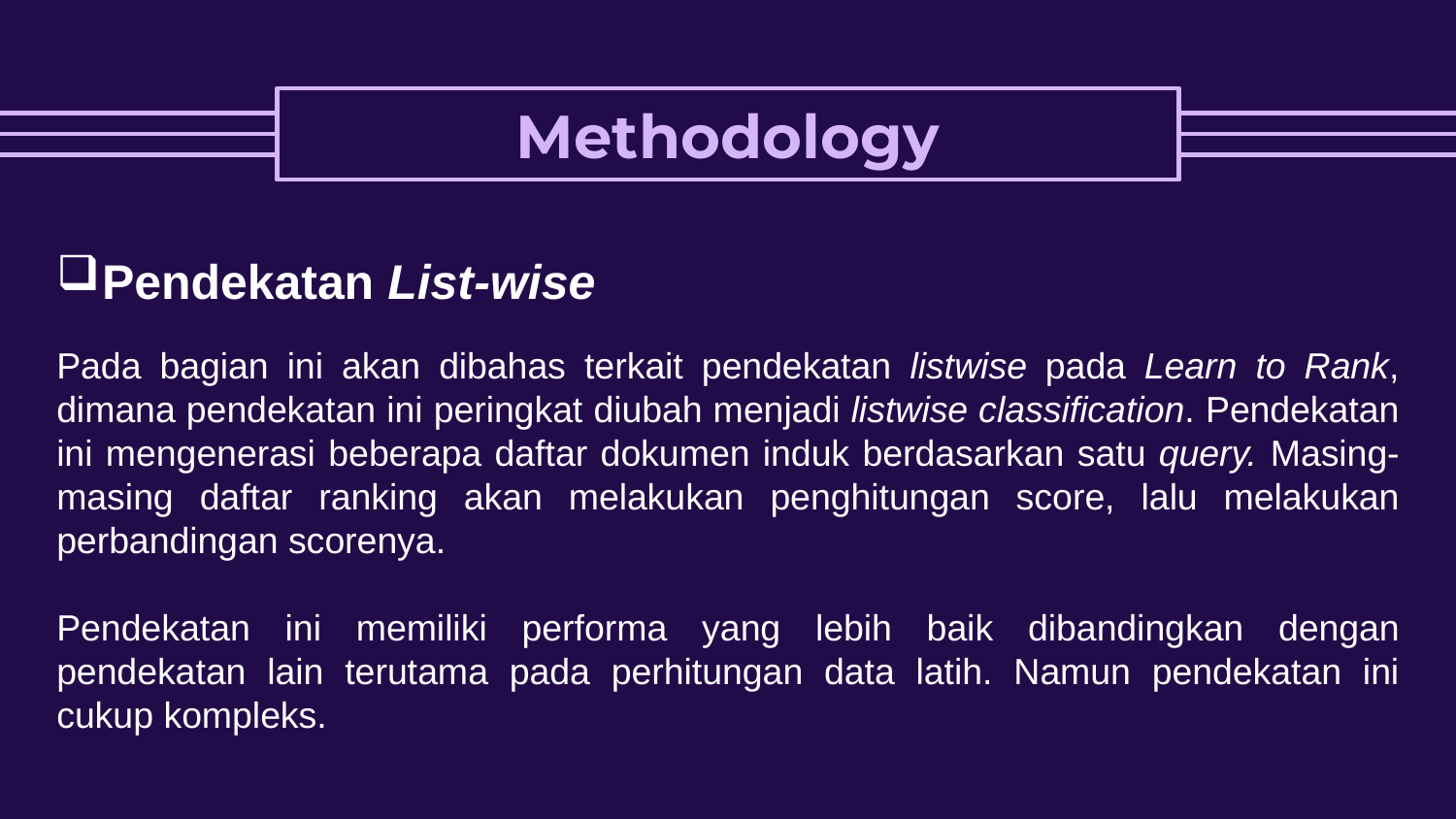

# Methodology
Pendekatan List-wise

Pada bagian ini akan dibahas terkait pendekatan listwise pada Learn to Rank, dimana pendekatan ini peringkat diubah menjadi listwise classification. Pendekatan ini mengenerasi beberapa daftar dokumen induk berdasarkan satu query. Masing-masing daftar ranking akan melakukan penghitungan score, lalu melakukan perbandingan scorenya.

Pendekatan ini memiliki performa yang lebih baik dibandingkan dengan pendekatan lain terutama pada perhitungan data latih. Namun pendekatan ini cukup kompleks.